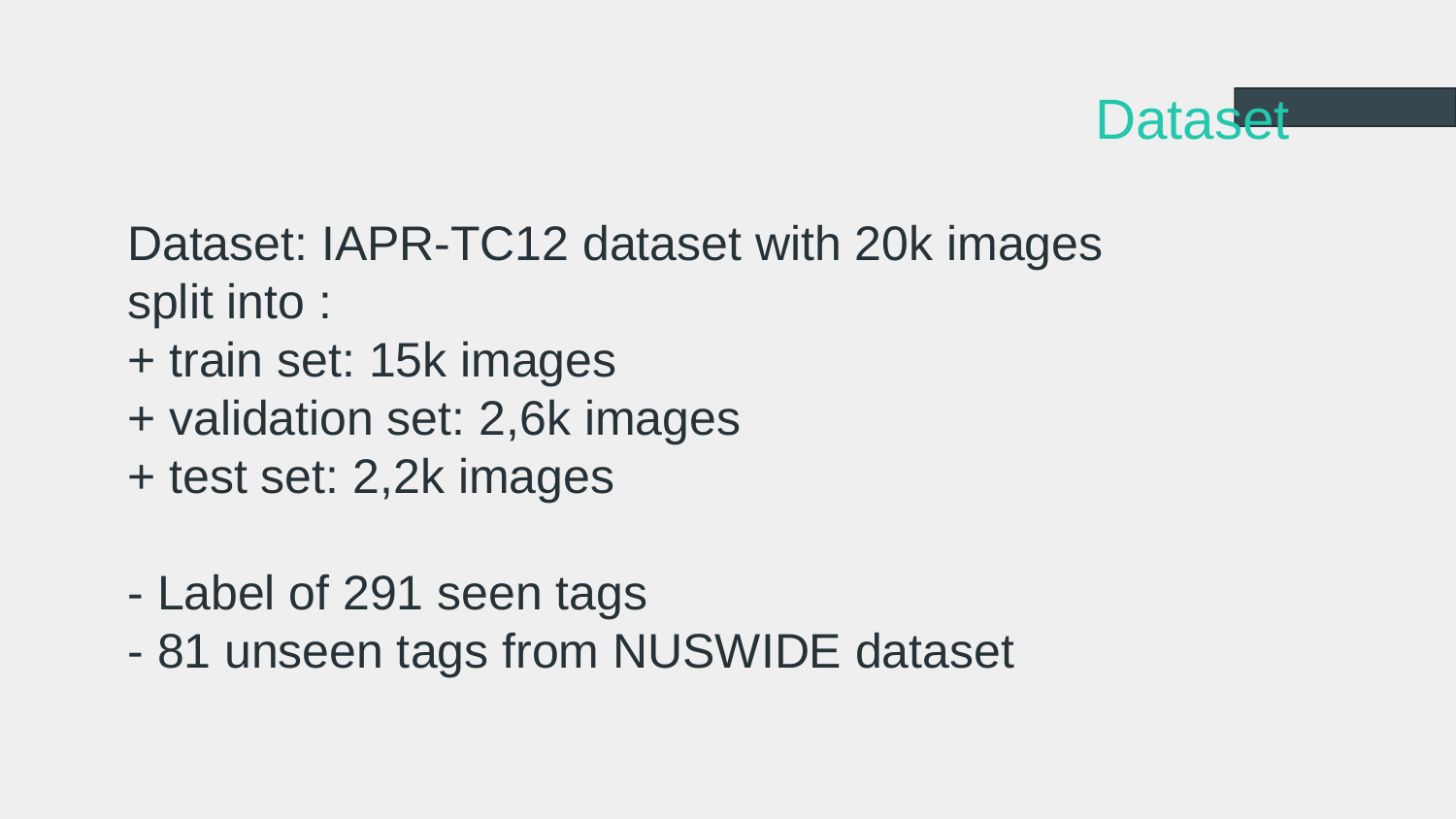

# Dataset
Dataset: IAPR-TC12 dataset with 20k images split into :
+ train set: 15k images
+ validation set: 2,6k images
+ test set: 2,2k images

- Label of 291 seen tags
- 81 unseen tags from NUSWIDE dataset